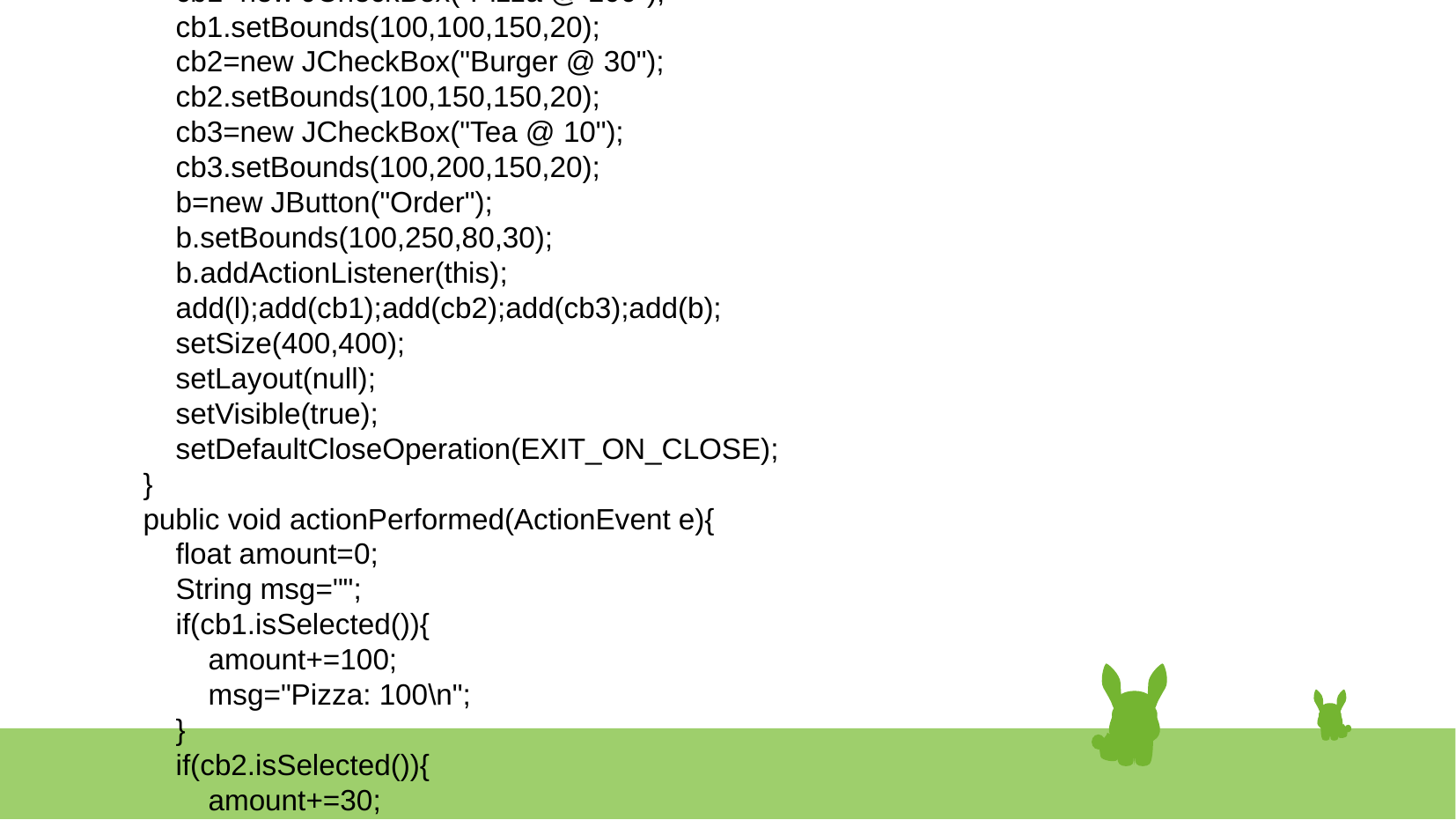

# Java JCheckBox Example: Food Order

    import javax.swing.*;
    import java.awt.event.*;
    public class CheckBoxExample extends JFrame implements ActionListener{
        JLabel l;
        JCheckBox cb1,cb2,cb3;
        JButton b;
        CheckBoxExample(){
            l=new JLabel("Food Ordering System");
            l.setBounds(50,50,300,20);
            cb1=new JCheckBox("Pizza @ 100");
            cb1.setBounds(100,100,150,20);
            cb2=new JCheckBox("Burger @ 30");
            cb2.setBounds(100,150,150,20);
            cb3=new JCheckBox("Tea @ 10");
            cb3.setBounds(100,200,150,20);
            b=new JButton("Order");
            b.setBounds(100,250,80,30);
            b.addActionListener(this);
            add(l);add(cb1);add(cb2);add(cb3);add(b);
            setSize(400,400);
            setLayout(null);
            setVisible(true);
            setDefaultCloseOperation(EXIT_ON_CLOSE);
        }
        public void actionPerformed(ActionEvent e){
            float amount=0;
            String msg="";
            if(cb1.isSelected()){
                amount+=100;
                msg="Pizza: 100\n";
            }
            if(cb2.isSelected()){
                amount+=30;
                msg+="Burger: 30\n";
            }
            if(cb3.isSelected()){
                amount+=10;
                msg+="Tea: 10\n";
            }
            msg+="-----------------\n";
            JOptionPane.showMessageDialog(this,msg+"Total: "+amount);
        }
        public static void main(String[] args) {
            new CheckBoxExample();
        }
    }